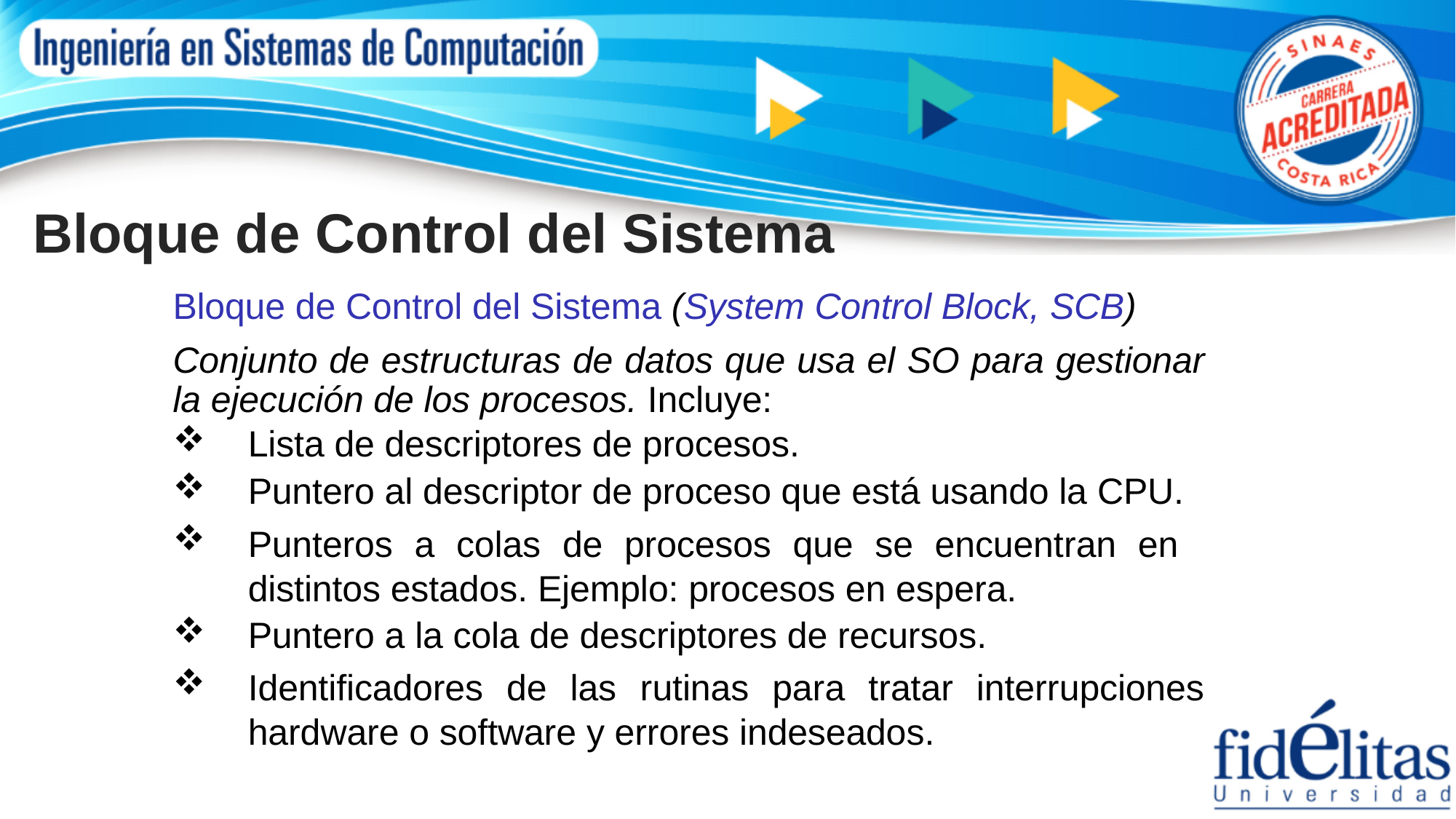

# Bloque de Control del Sistema
Bloque de Control del Sistema (System Control Block, SCB)
Conjunto de estructuras de datos que usa el SO para gestionar la ejecución de los procesos. Incluye:
Lista de descriptores de procesos.
Puntero al descriptor de proceso que está usando la CPU.
Punteros a colas de procesos que se encuentran en distintos estados. Ejemplo: procesos en espera.
Puntero a la cola de descriptores de recursos.
Identificadores de las rutinas para tratar interrupciones hardware o software y errores indeseados.